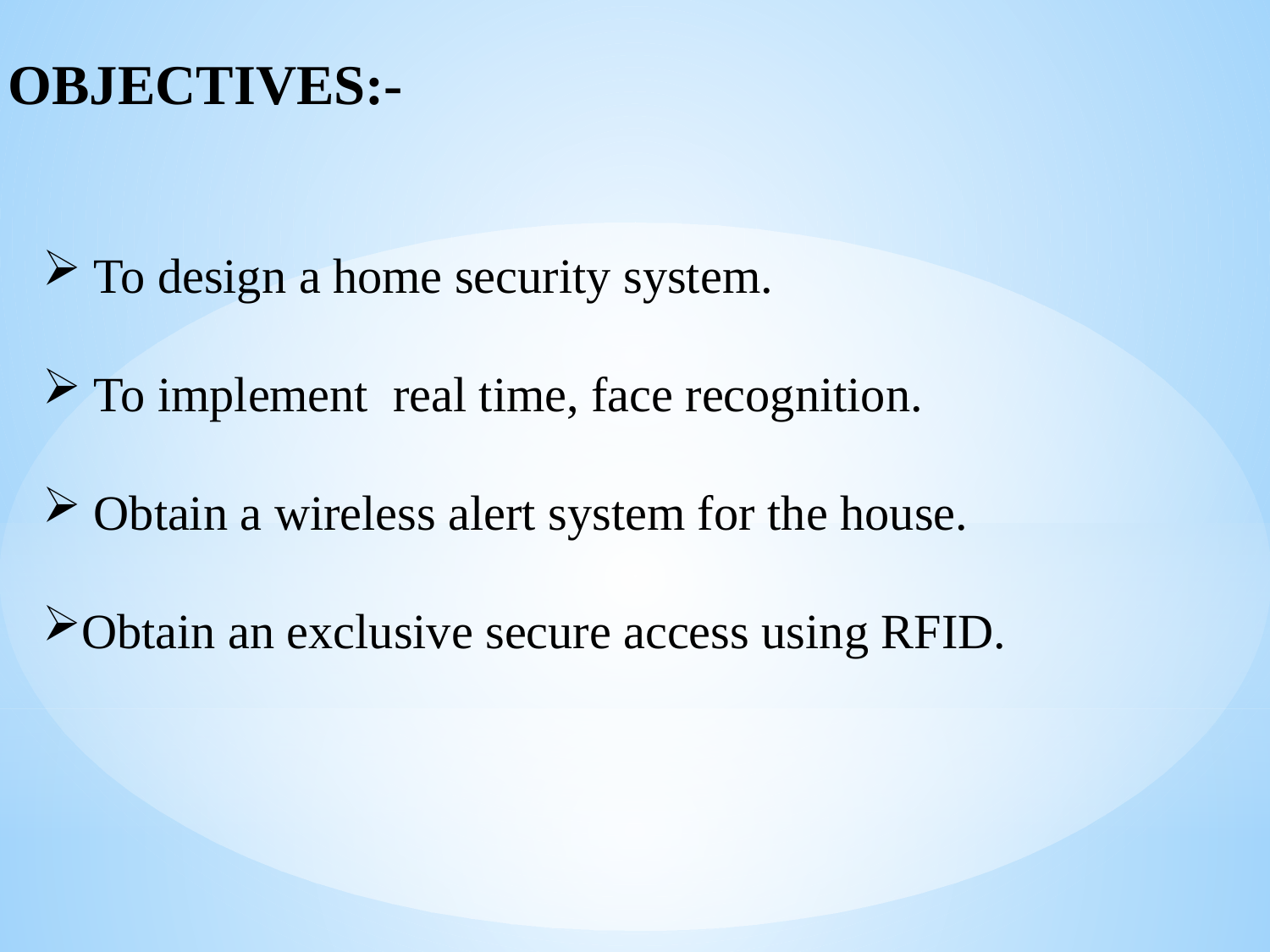

OBJECTIVES:-
 To design a home security system.

 To implement  real time, face recognition.

 Obtain a wireless alert system for the house.

Obtain an exclusive secure access using RFID.